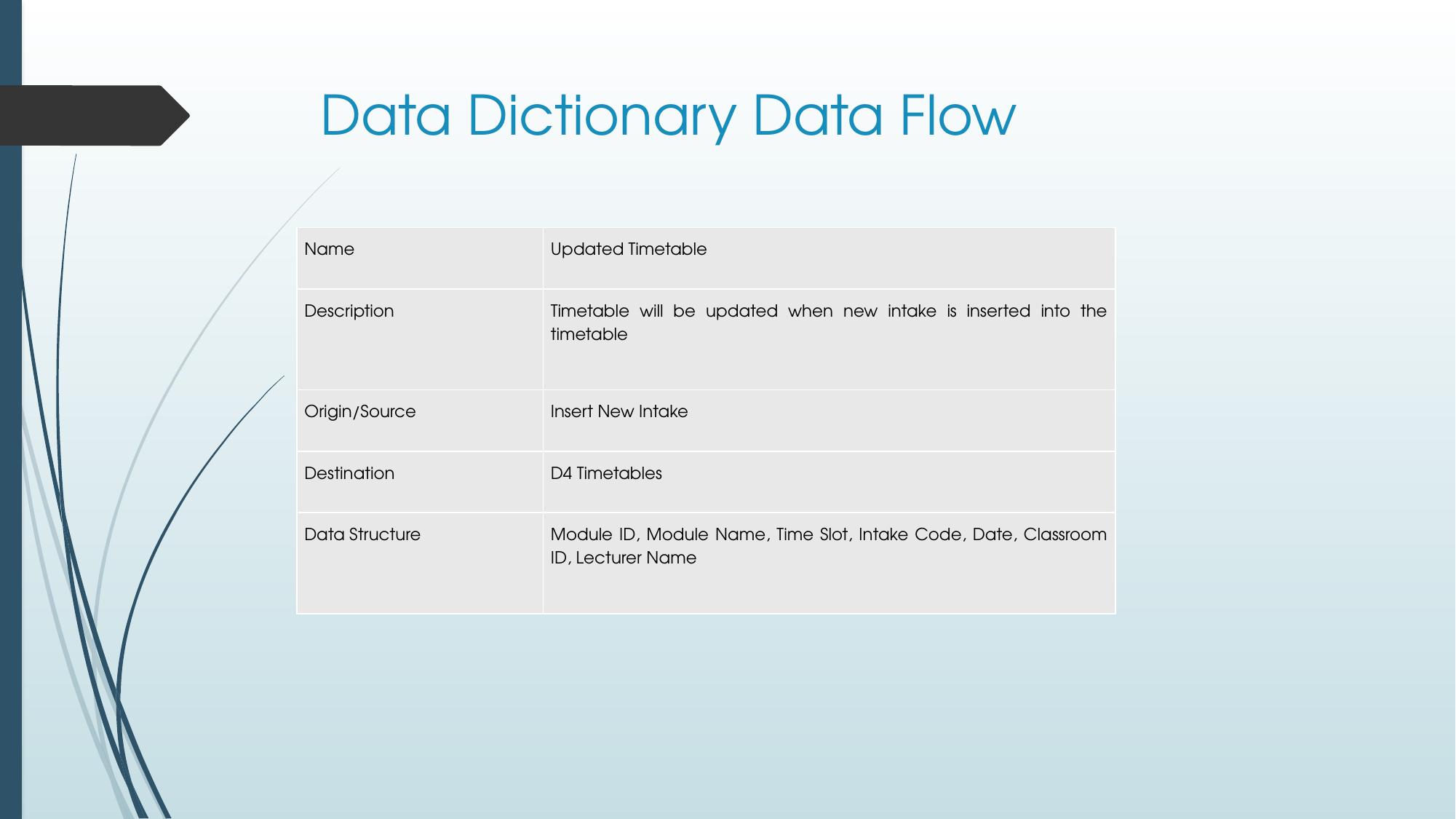

# Data Dictionary Data Flow
| Name | Updated Timetable |
| --- | --- |
| Description | Timetable will be updated when new intake is inserted into the timetable |
| Origin/Source | Insert New Intake |
| Destination | D4 Timetables |
| Data Structure | Module ID, Module Name, Time Slot, Intake Code, Date, Classroom ID, Lecturer Name |